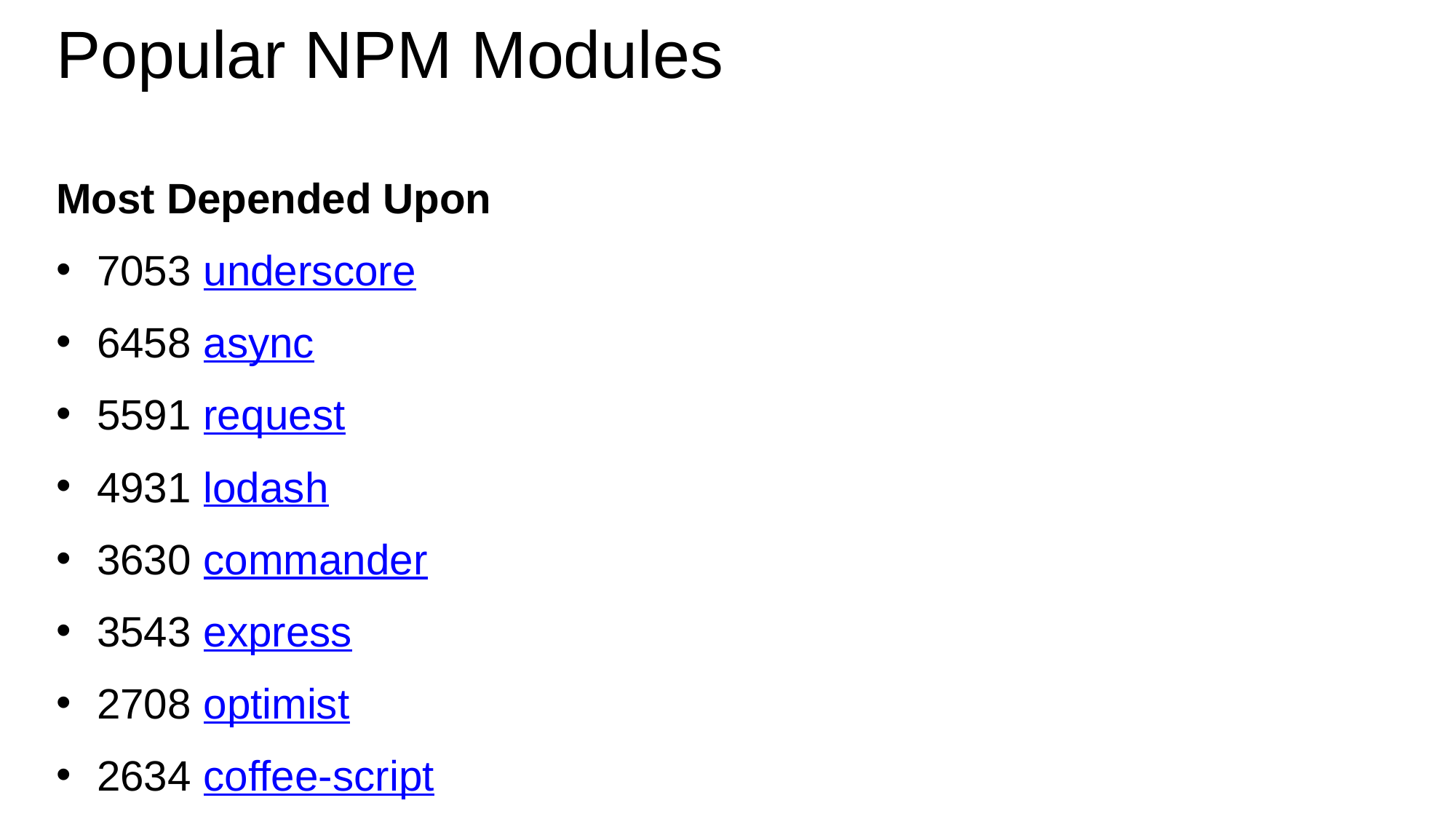

# Popular NPM Modules
Most Depended Upon
7053 underscore
6458 async
5591 request
4931 lodash
3630 commander
3543 express
2708 optimist
2634 coffee-script